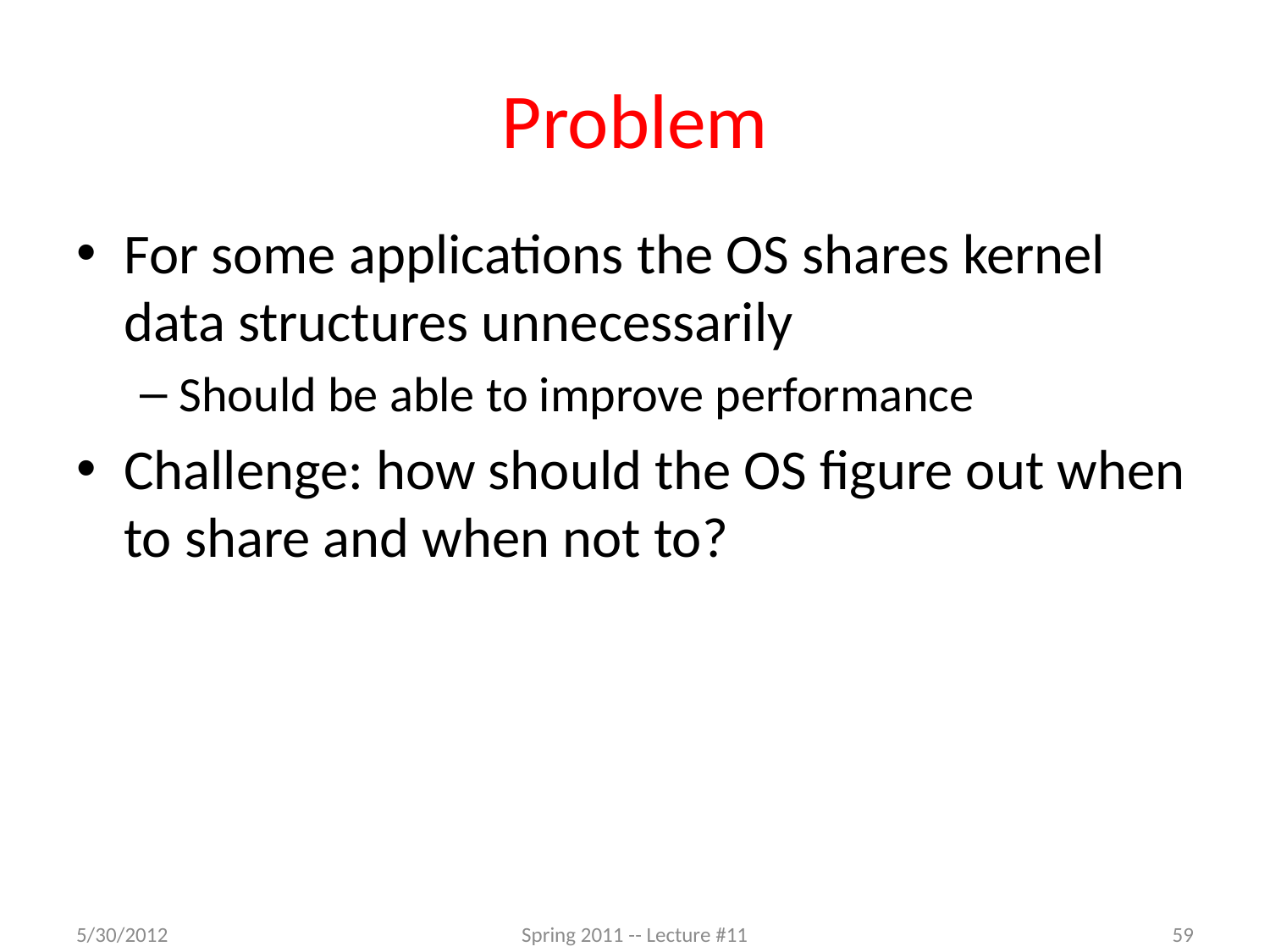

# Problem
For some applications the OS shares kernel data structures unnecessarily
Should be able to improve performance
Challenge: how should the OS figure out when to share and when not to?
5/30/2012
Spring 2011 -- Lecture #11
59